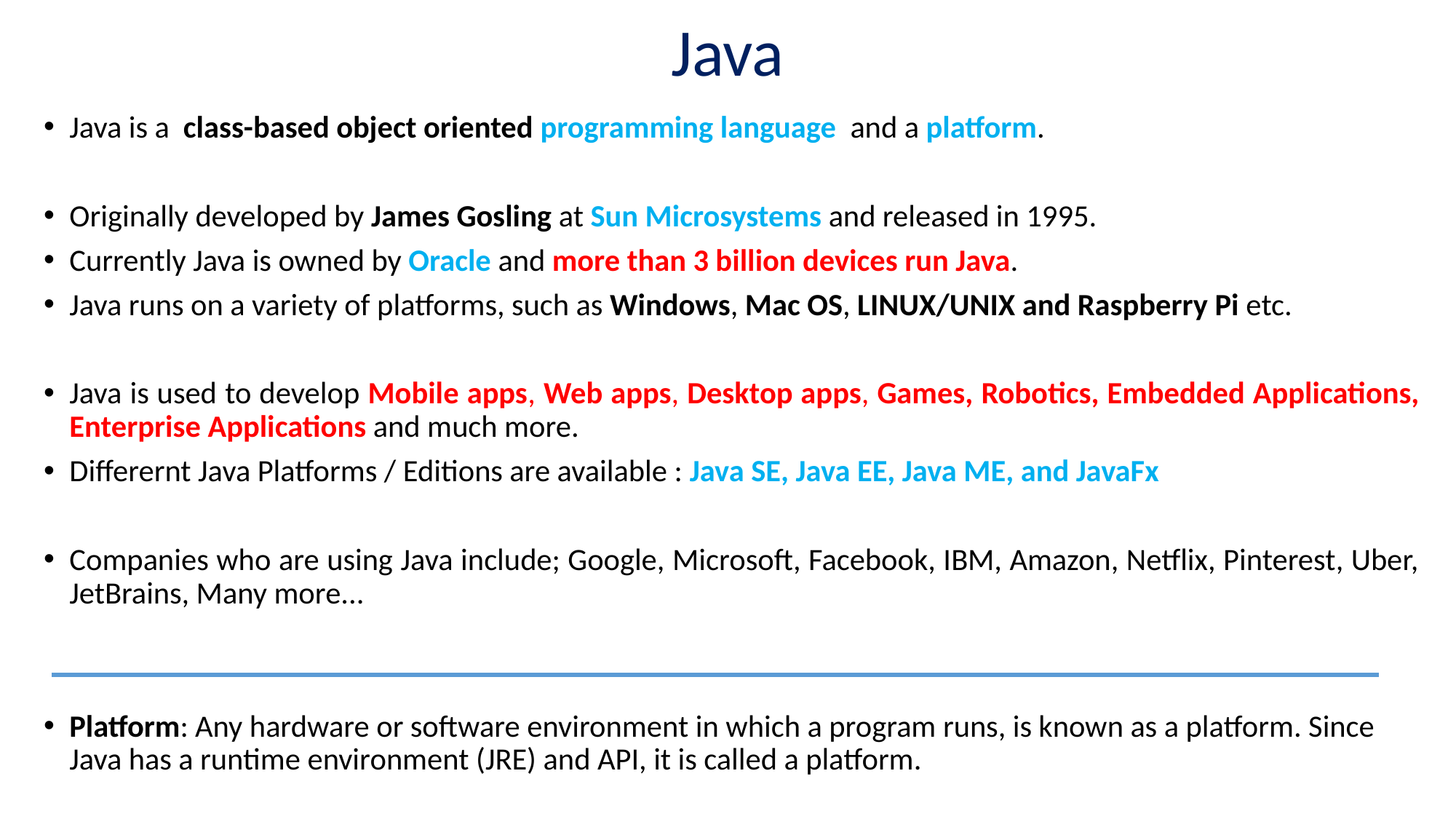

# Java
Java is a  class-based object oriented programming language  and a platform.

Originally developed by James Gosling at Sun Microsystems and released in 1995.
Currently Java is owned by Oracle and more than 3 billion devices run Java.
Java runs on a variety of platforms, such as Windows, Mac OS, LINUX/UNIX and Raspberry Pi etc.

Java is used to develop Mobile apps, Web apps, Desktop apps, Games, Robotics, Embedded Applications, Enterprise Applications and much more.
Differernt Java Platforms / Editions are available : Java SE, Java EE, Java ME, and JavaFx

Companies who are using Java include; Google, Microsoft, Facebook, IBM, Amazon, Netflix, Pinterest, Uber, JetBrains, Many more...

Platform: Any hardware or software environment in which a program runs, is known as a platform. Since Java has a runtime environment (JRE) and API, it is called a platform.